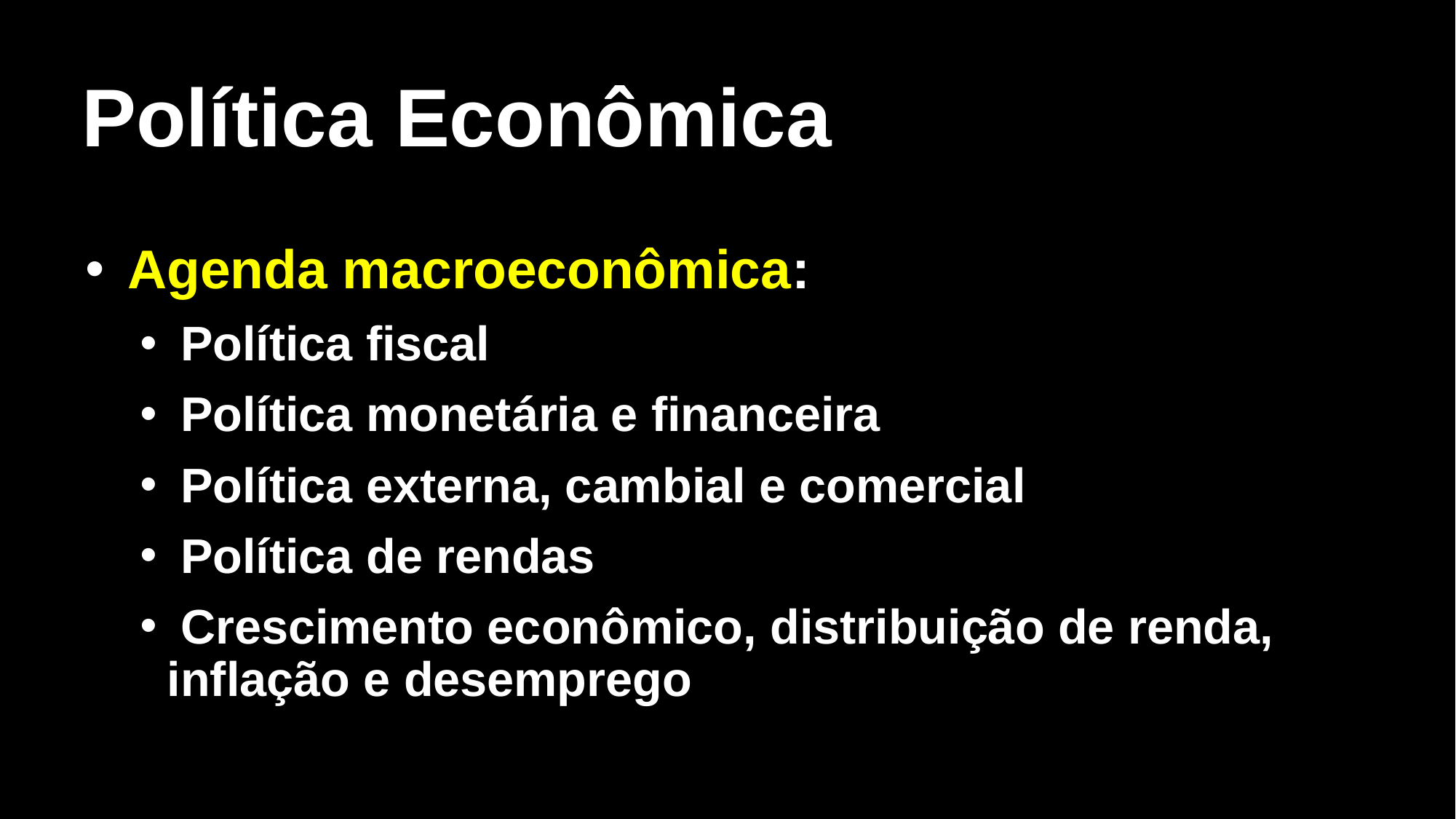

# Política Econômica
 Agenda macroeconômica:
 Política fiscal
 Política monetária e financeira
 Política externa, cambial e comercial
 Política de rendas
 Crescimento econômico, distribuição de renda, inflação e desemprego